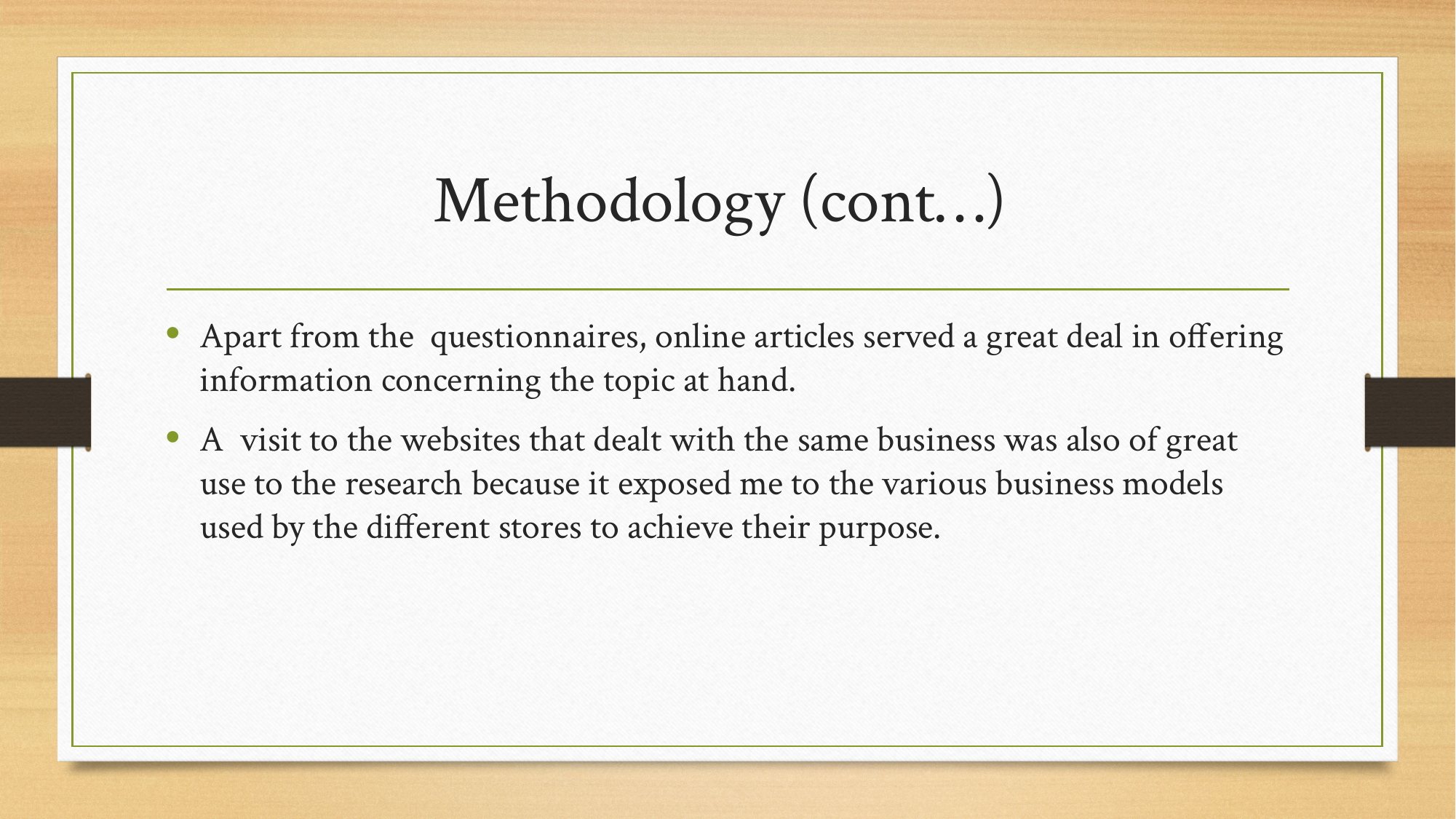

# Methodology (cont…)
Apart from the  questionnaires, online articles served a great deal in offering information concerning the topic at hand.
A  visit to the websites that dealt with the same business was also of great use to the research because it exposed me to the various business models used by the different stores to achieve their purpose.